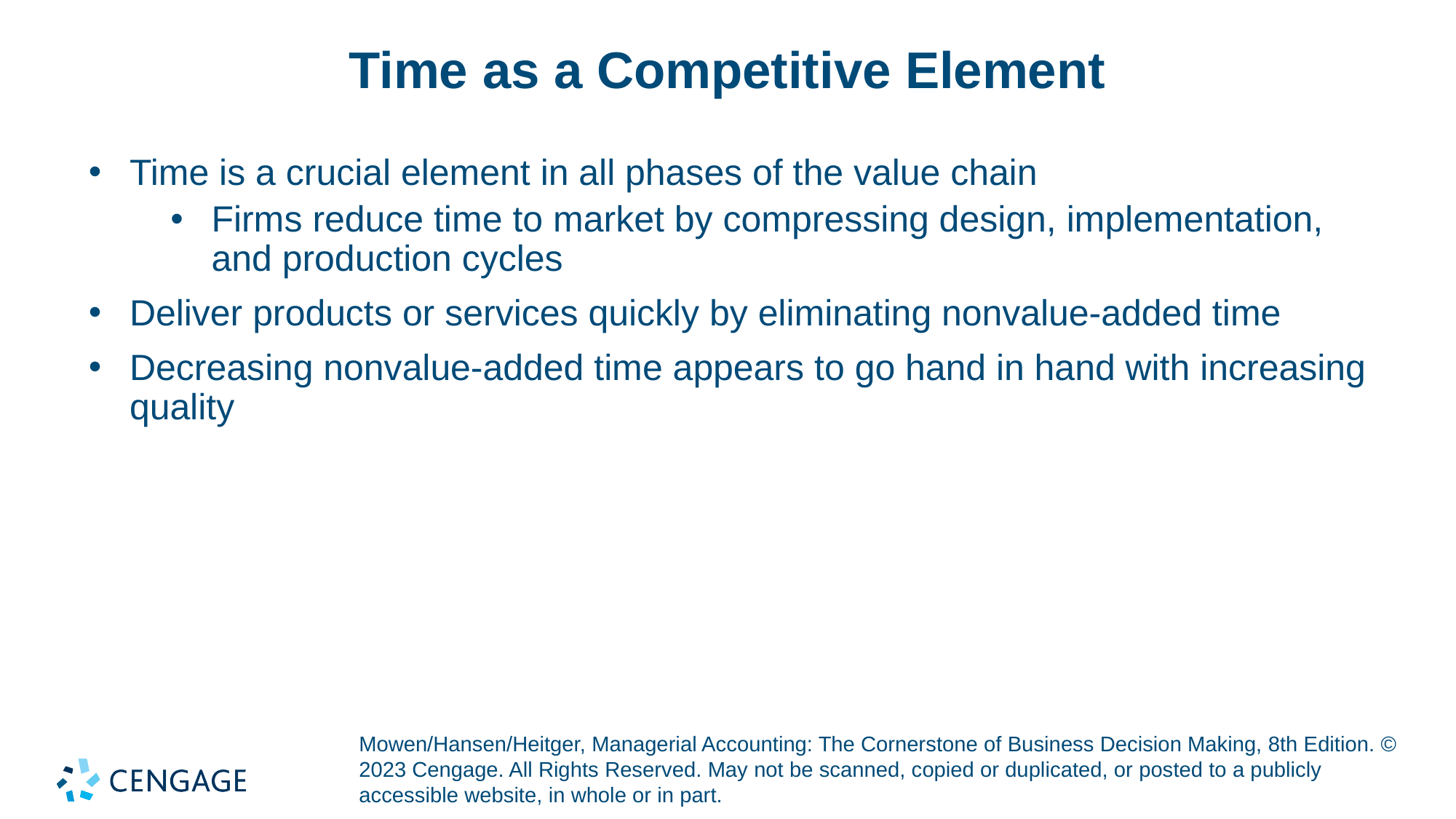

# Time as a Competitive Element
Time is a crucial element in all phases of the value chain
Firms reduce time to market by compressing design, implementation, and production cycles
Deliver products or services quickly by eliminating nonvalue-added time
Decreasing nonvalue-added time appears to go hand in hand with increasing quality